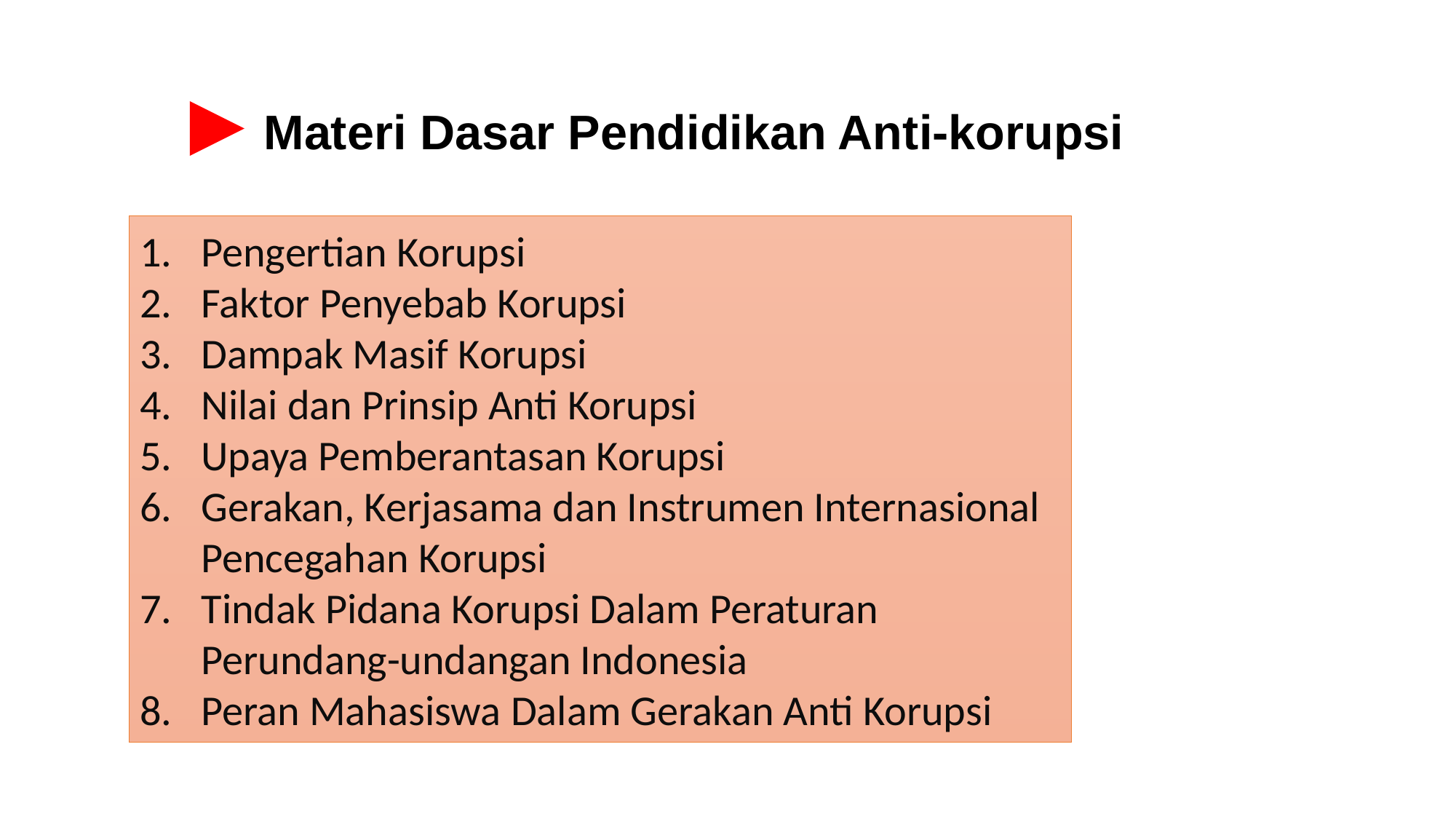

Materi Dasar Pendidikan Anti-korupsi

Pengertian Korupsi
Faktor Penyebab Korupsi
Dampak Masif Korupsi
Nilai dan Prinsip Anti Korupsi
Upaya Pemberantasan Korupsi
Gerakan, Kerjasama dan Instrumen Internasional Pencegahan Korupsi
Tindak Pidana Korupsi Dalam Peraturan Perundang-undangan Indonesia
Peran Mahasiswa Dalam Gerakan Anti Korupsi